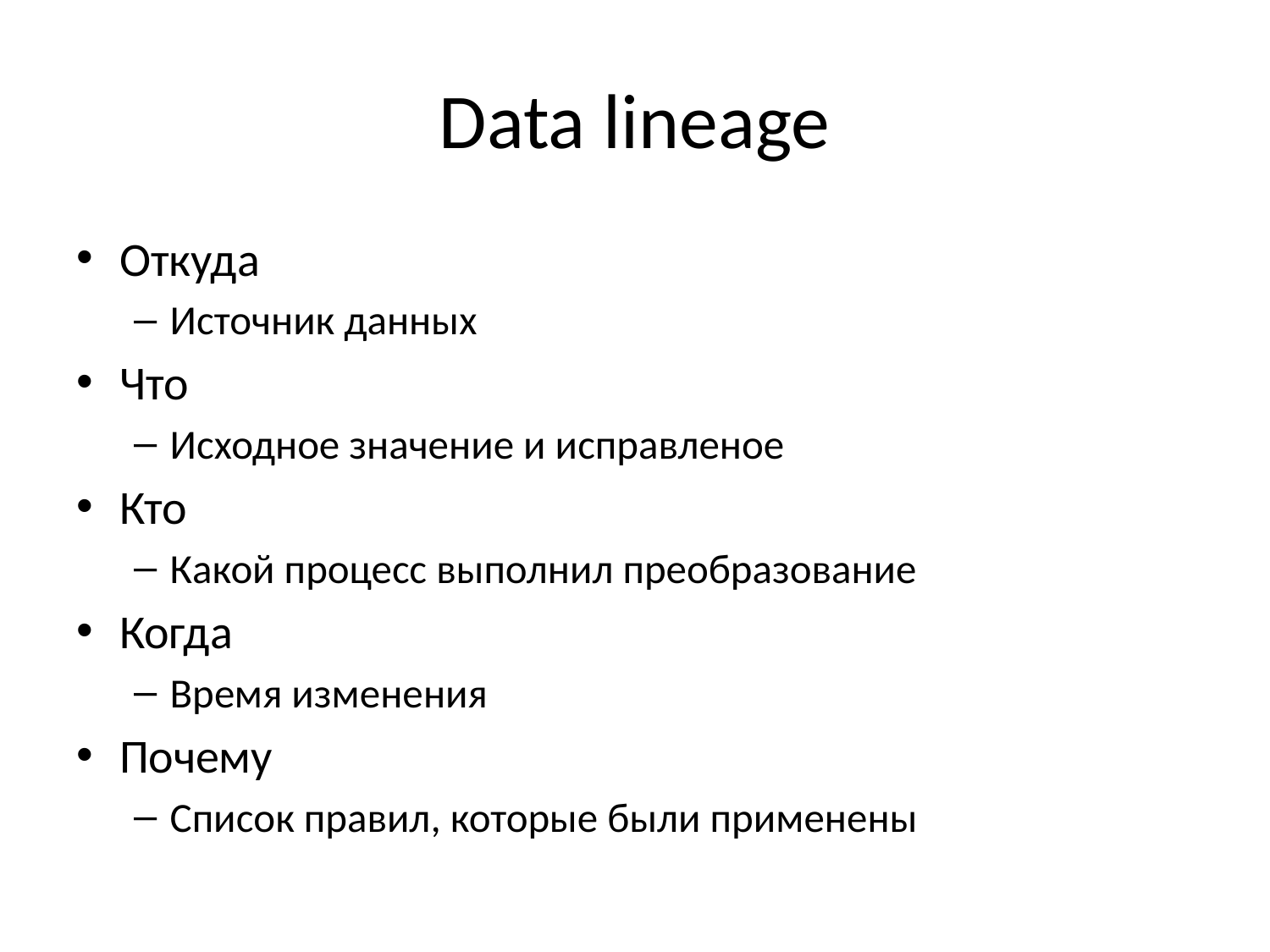

# Data lineage
Откуда
Источник данных
Что
Исходное значение и исправленое
Кто
Какой процесс выполнил преобразование
Когда
Время изменения
Почему
Список правил, которые были применены